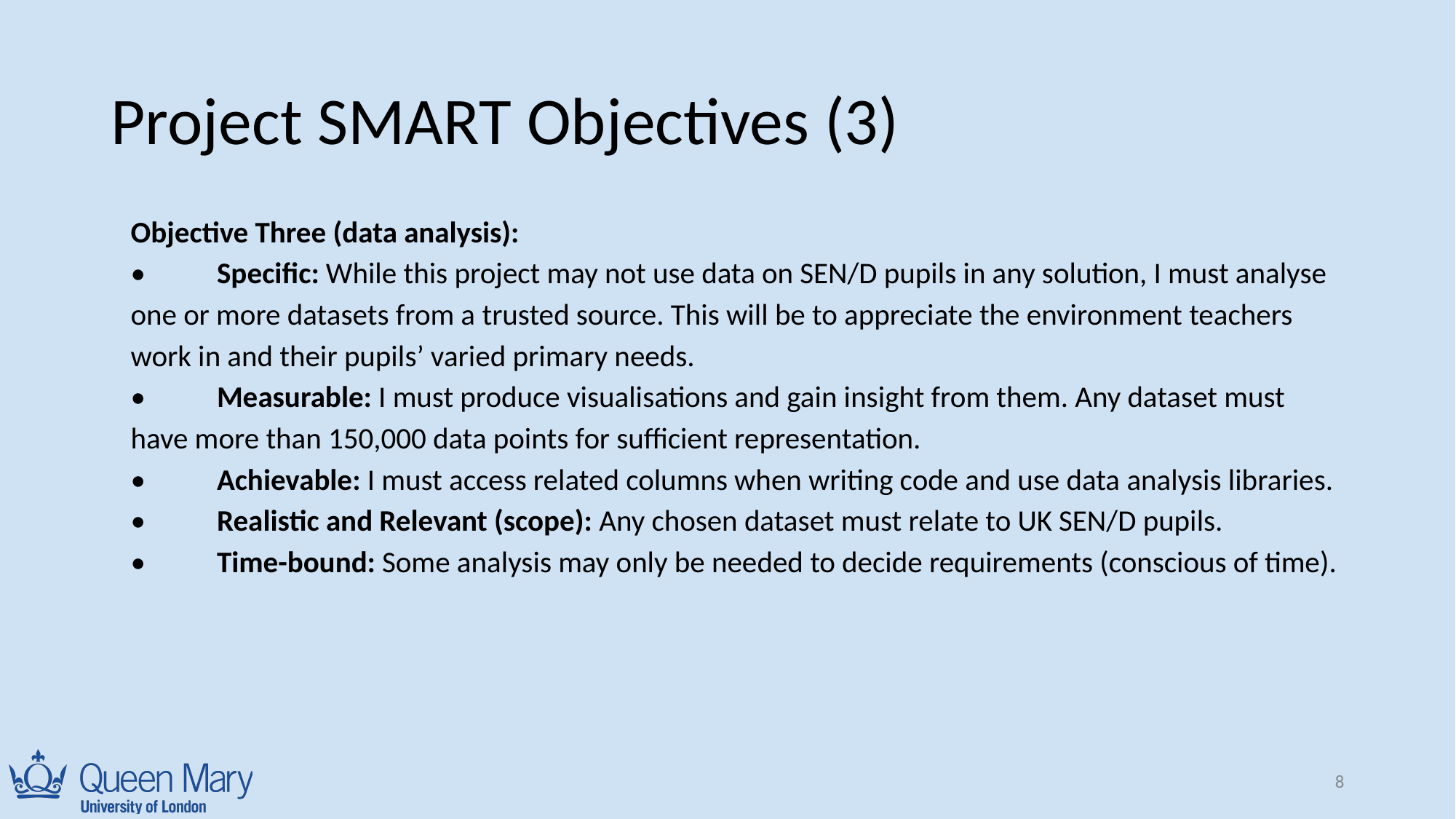

# Project SMART Objectives (3)
Objective Three (data analysis):
•	Specific: While this project may not use data on SEN/D pupils in any solution, I must analyse one or more datasets from a trusted source. This will be to appreciate the environment teachers work in and their pupils’ varied primary needs.
•	Measurable: I must produce visualisations and gain insight from them. Any dataset must have more than 150,000 data points for sufficient representation.
•	Achievable: I must access related columns when writing code and use data analysis libraries.
•	Realistic and Relevant (scope): Any chosen dataset must relate to UK SEN/D pupils.
•	Time-bound: Some analysis may only be needed to decide requirements (conscious of time).
8